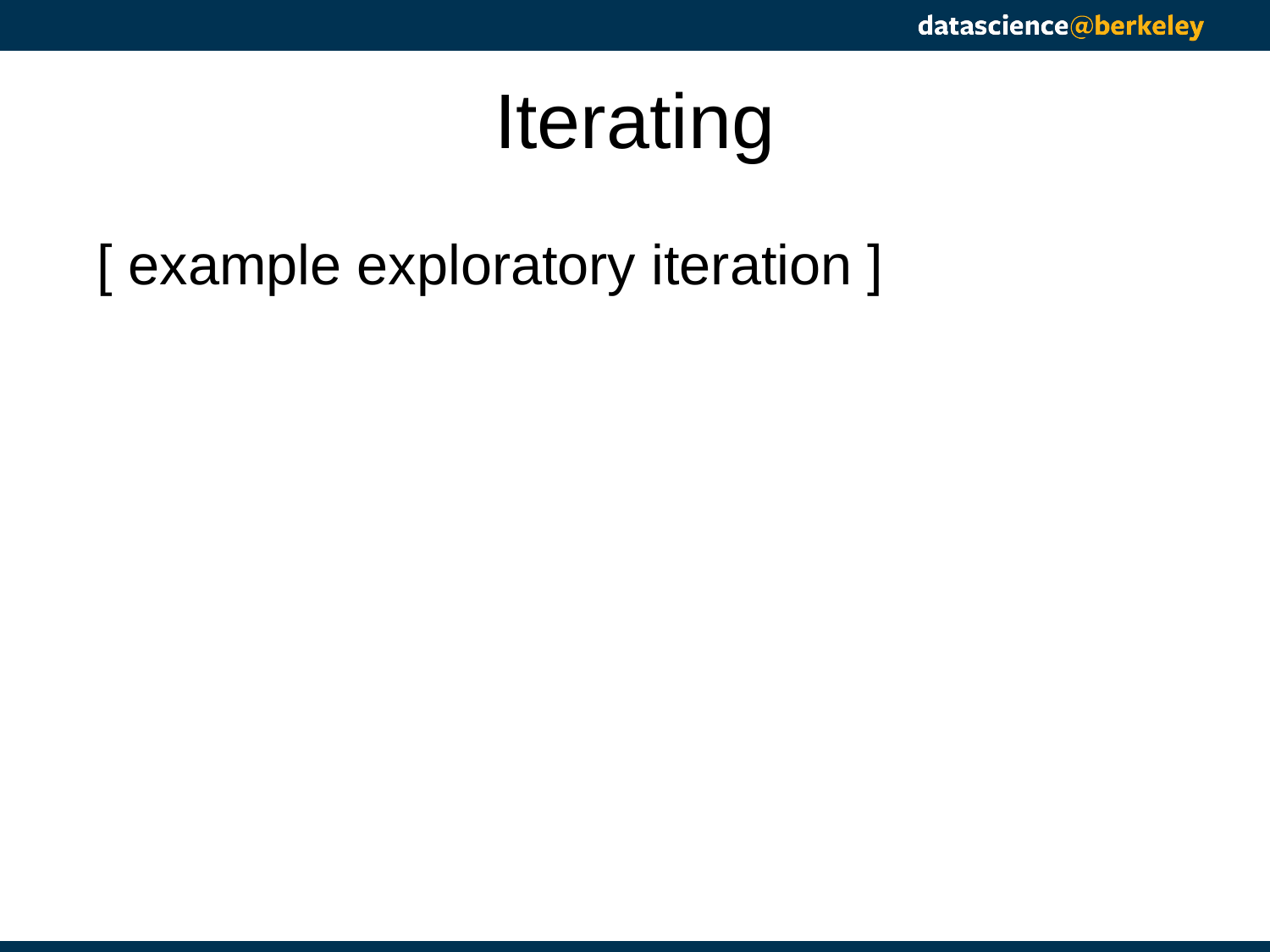

# Iterating
[ example exploratory iteration ]